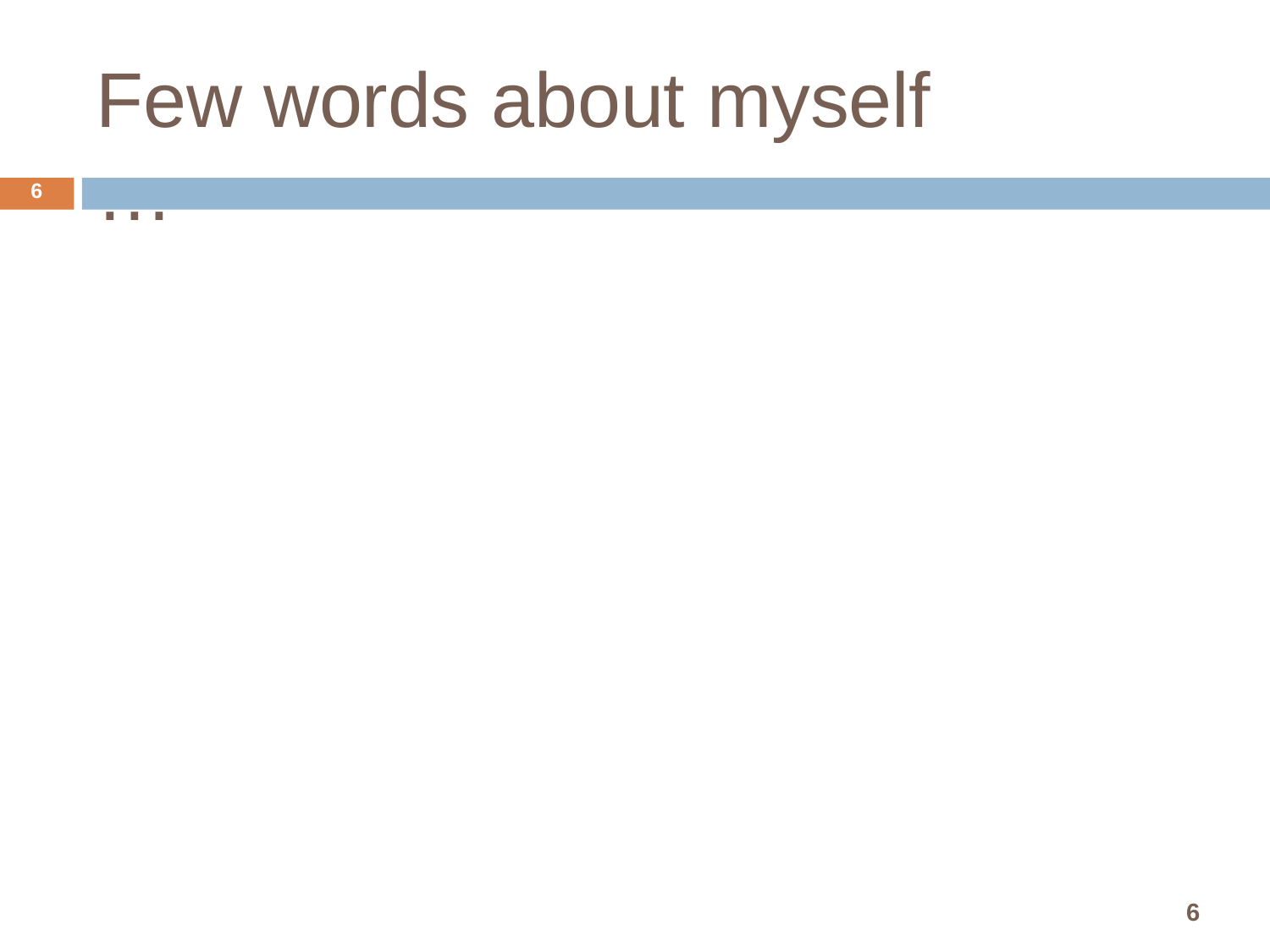

# Few words about myself …
6

6